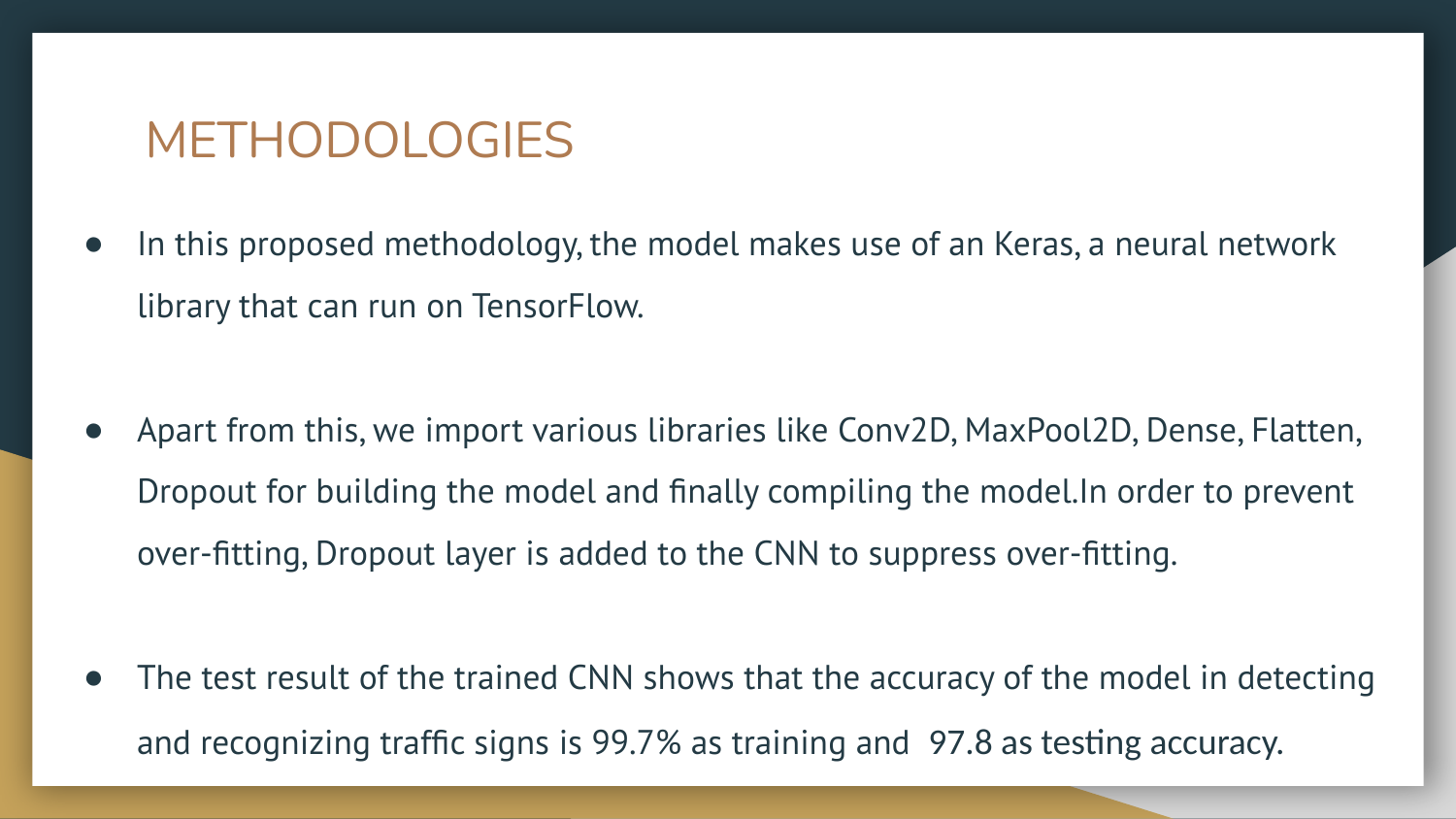

# METHODOLOGIES
In this proposed methodology, the model makes use of an Keras, a neural network library that can run on TensorFlow.

Apart from this, we import various libraries like Conv2D, MaxPool2D, Dense, Flatten, Dropout for building the model and finally compiling the model.In order to prevent over-fitting, Dropout layer is added to the CNN to suppress over-fitting.

The test result of the trained CNN shows that the accuracy of the model in detecting and recognizing traffic signs is 99.7% as training and  97.8 as testing accuracy.